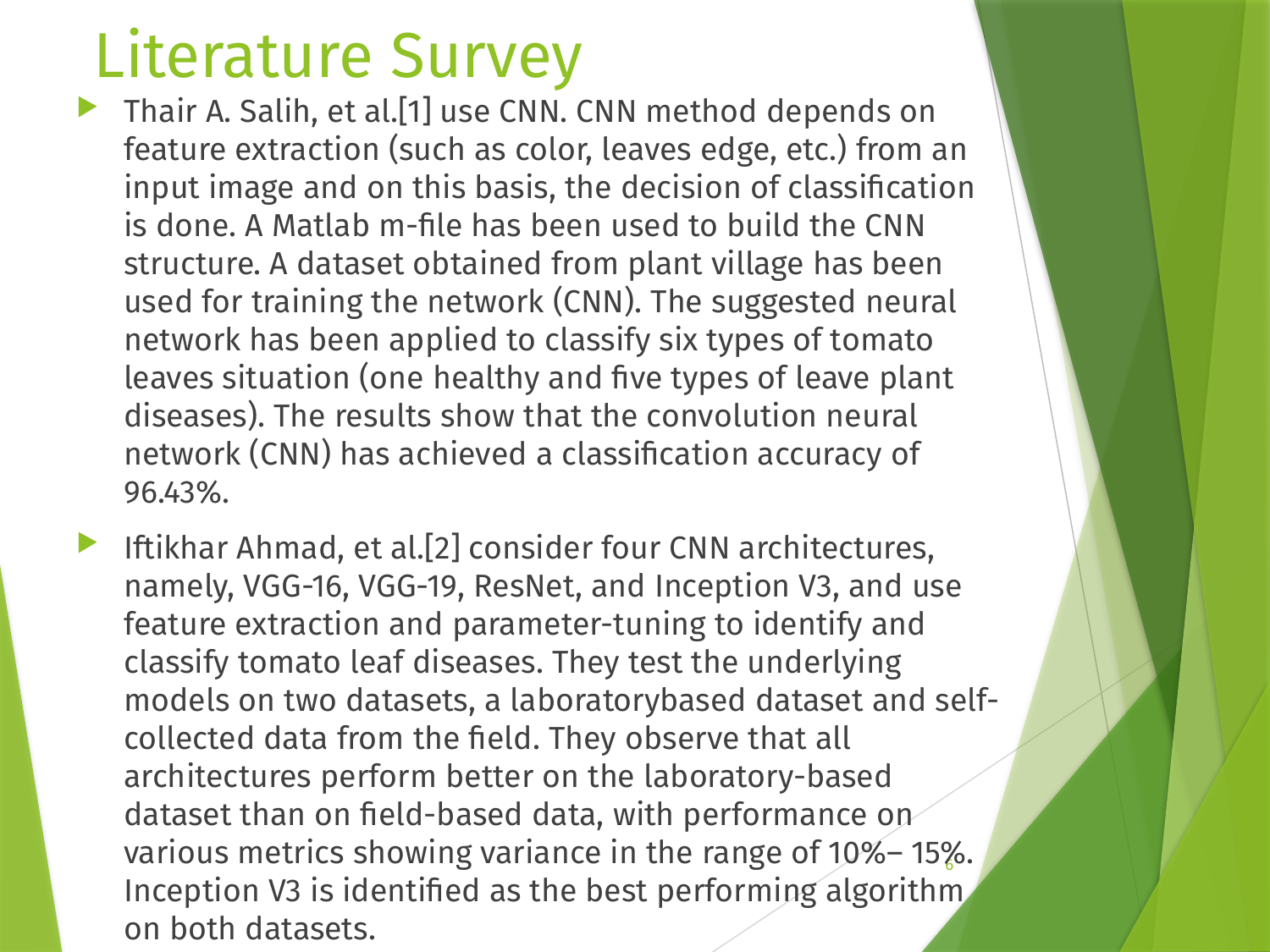

# Literature Survey
Thair A. Salih, et al.[1] use CNN. CNN method depends on feature extraction (such as color, leaves edge, etc.) from an input image and on this basis, the decision of classification is done. A Matlab m-file has been used to build the CNN structure. A dataset obtained from plant village has been used for training the network (CNN). The suggested neural network has been applied to classify six types of tomato leaves situation (one healthy and five types of leave plant diseases). The results show that the convolution neural network (CNN) has achieved a classification accuracy of 96.43%.
Iftikhar Ahmad, et al.[2] consider four CNN architectures, namely, VGG-16, VGG-19, ResNet, and Inception V3, and use feature extraction and parameter-tuning to identify and classify tomato leaf diseases. They test the underlying models on two datasets, a laboratorybased dataset and self-collected data from the field. They observe that all architectures perform better on the laboratory-based dataset than on field-based data, with performance on various metrics showing variance in the range of 10%– 15%. Inception V3 is identified as the best performing algorithm on both datasets.
6